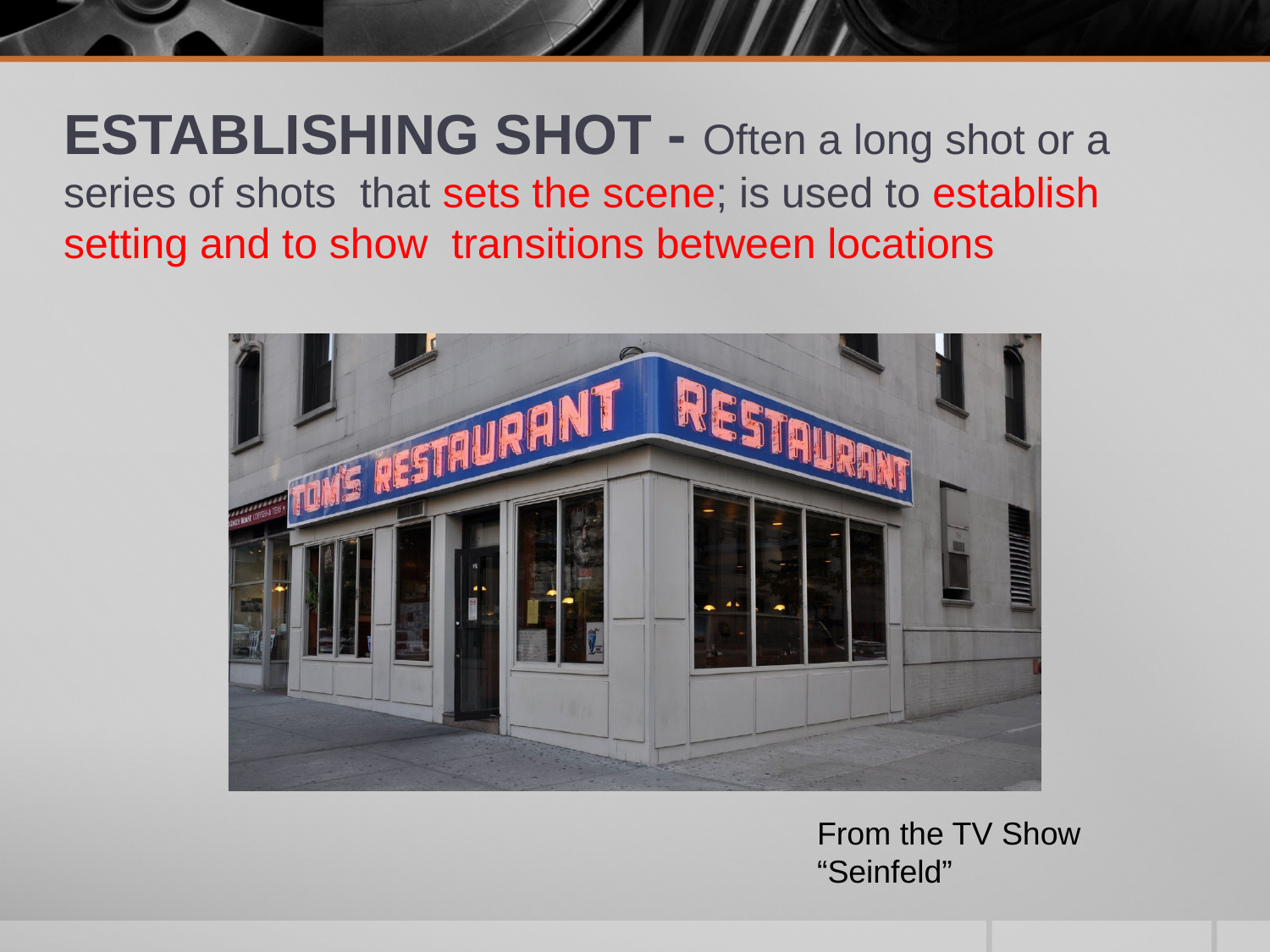

# ESTABLISHING SHOT - Often a long shot or a series of shots  that sets the scene; is used to establish setting and to show  transitions between locations

From the TV Show “Seinfeld”